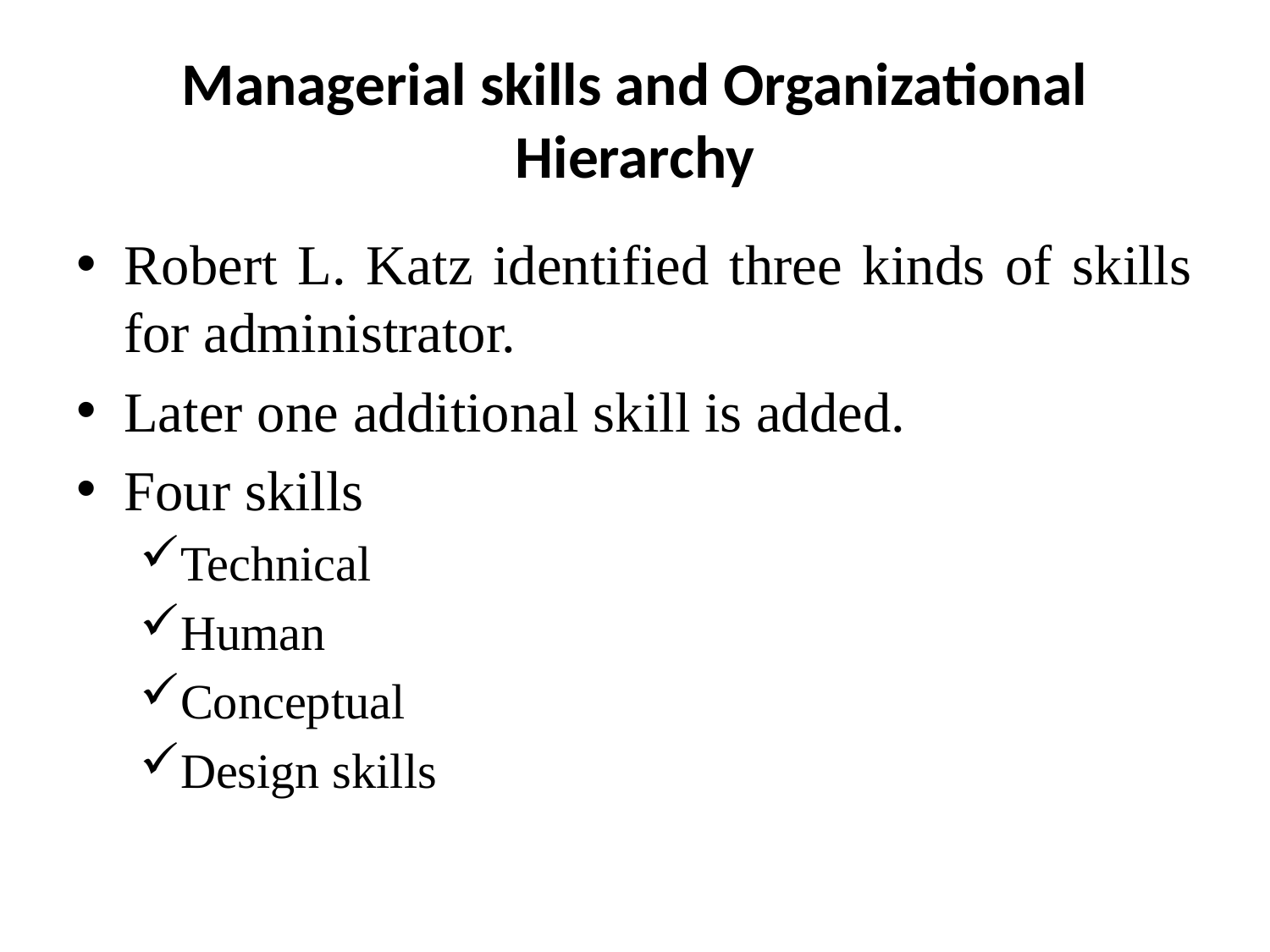

# Managerial skills and Organizational Hierarchy
Robert L. Katz identified three kinds of skills for administrator.
Later one additional skill is added.
Four skills
Technical
Human
Conceptual
Design skills